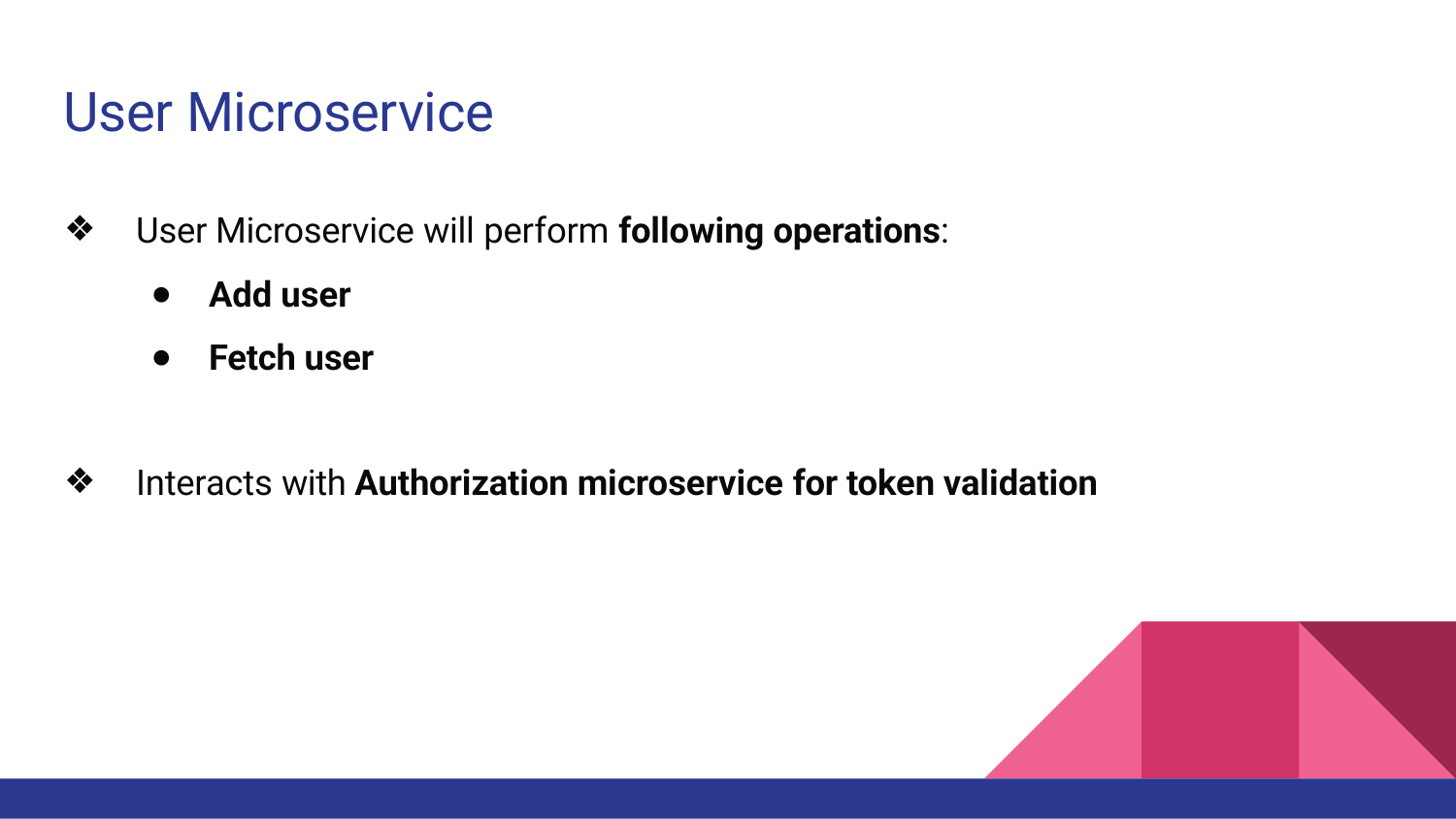

# User Microservice
User Microservice will perform following operations:
Add user
Fetch user

Interacts with Authorization microservice for token validation